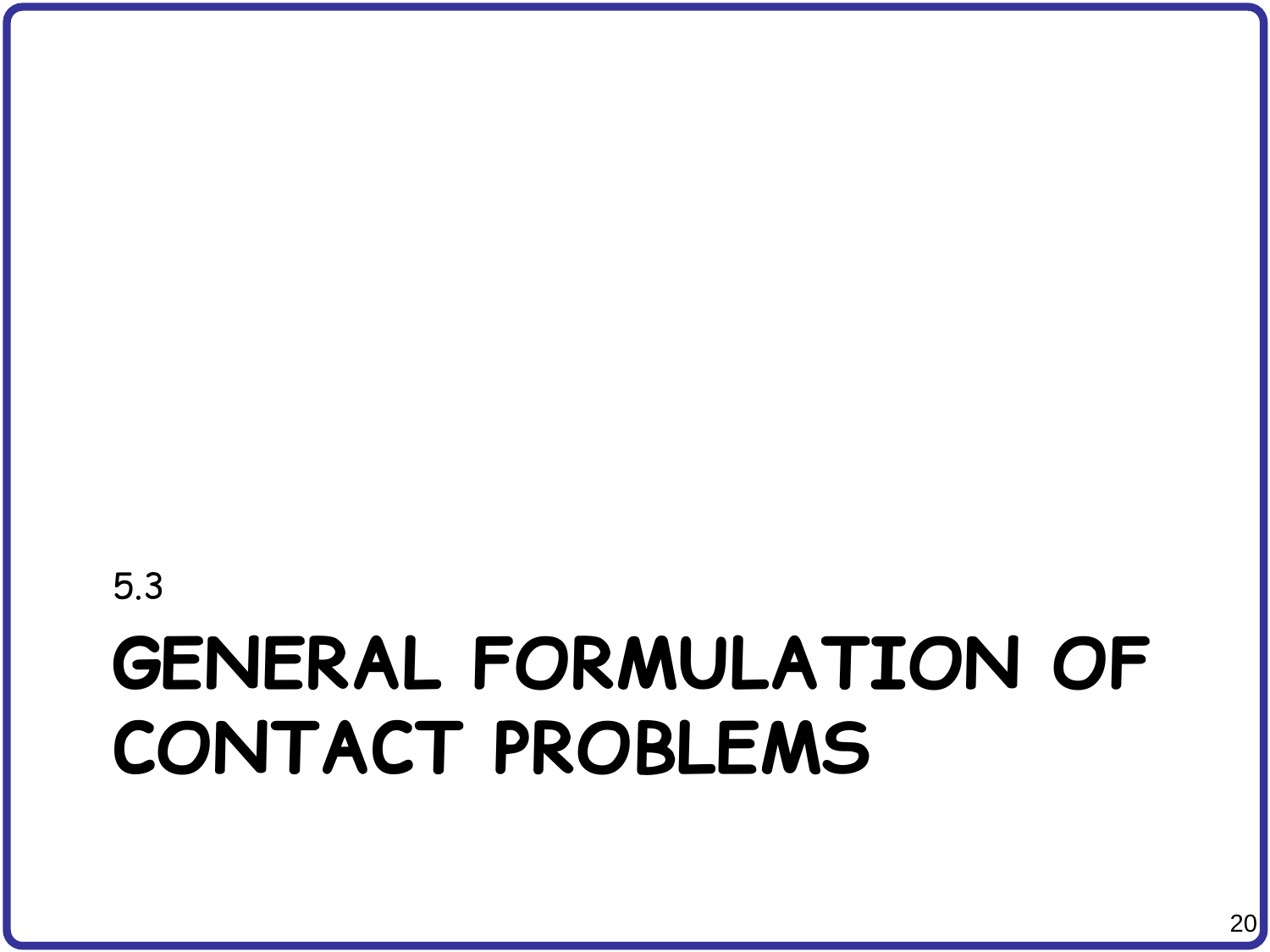

5.3
# General Formulation of Contact Problems